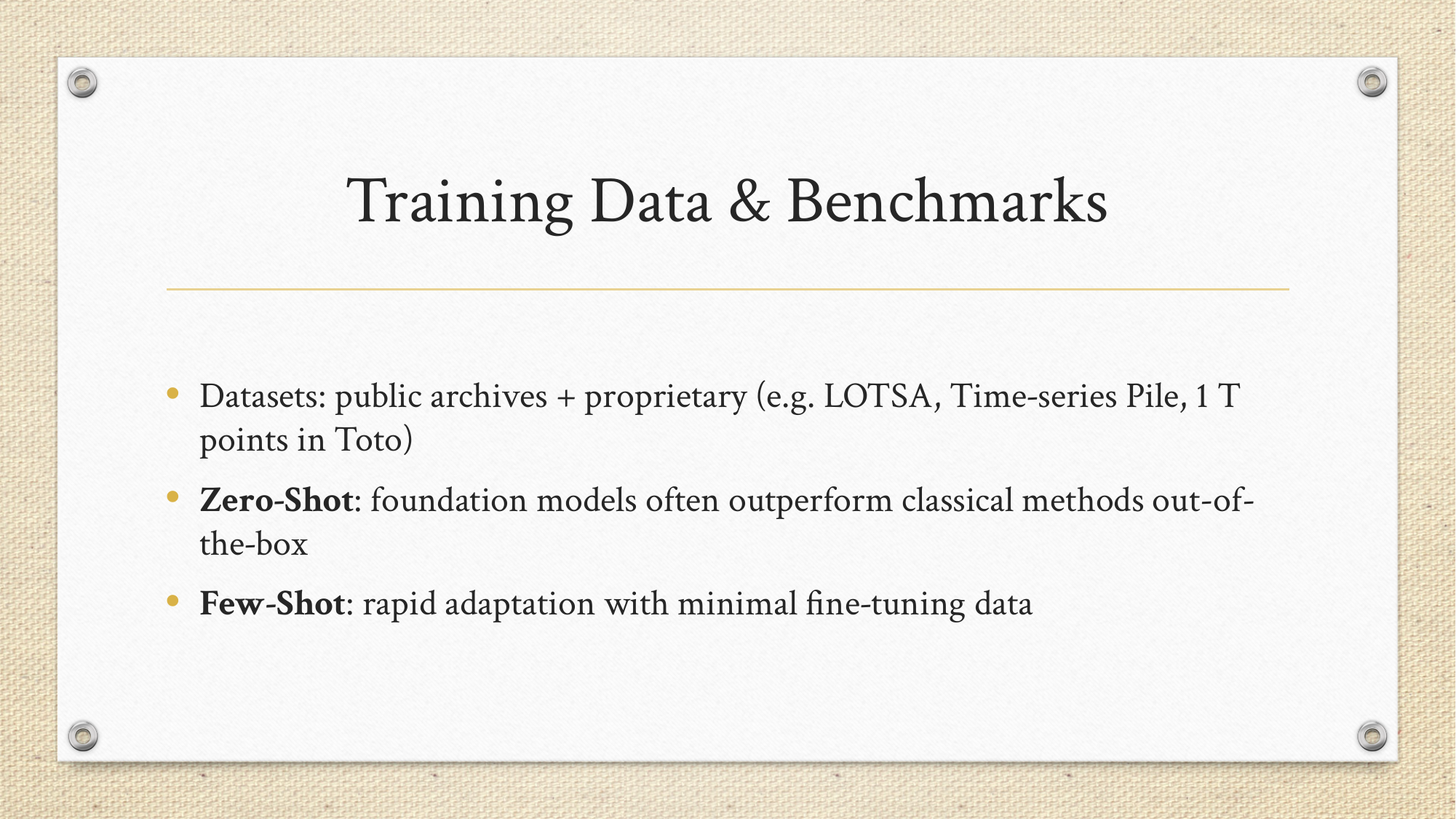

# Training Data & Benchmarks

Datasets: public archives + proprietary (e.g. LOTSA, Time‑series Pile, 1 T points in Toto)
Zero‑Shot: foundation models often outperform classical methods out-of-the‑box
Few‑Shot: rapid adaptation with minimal fine‑tuning data